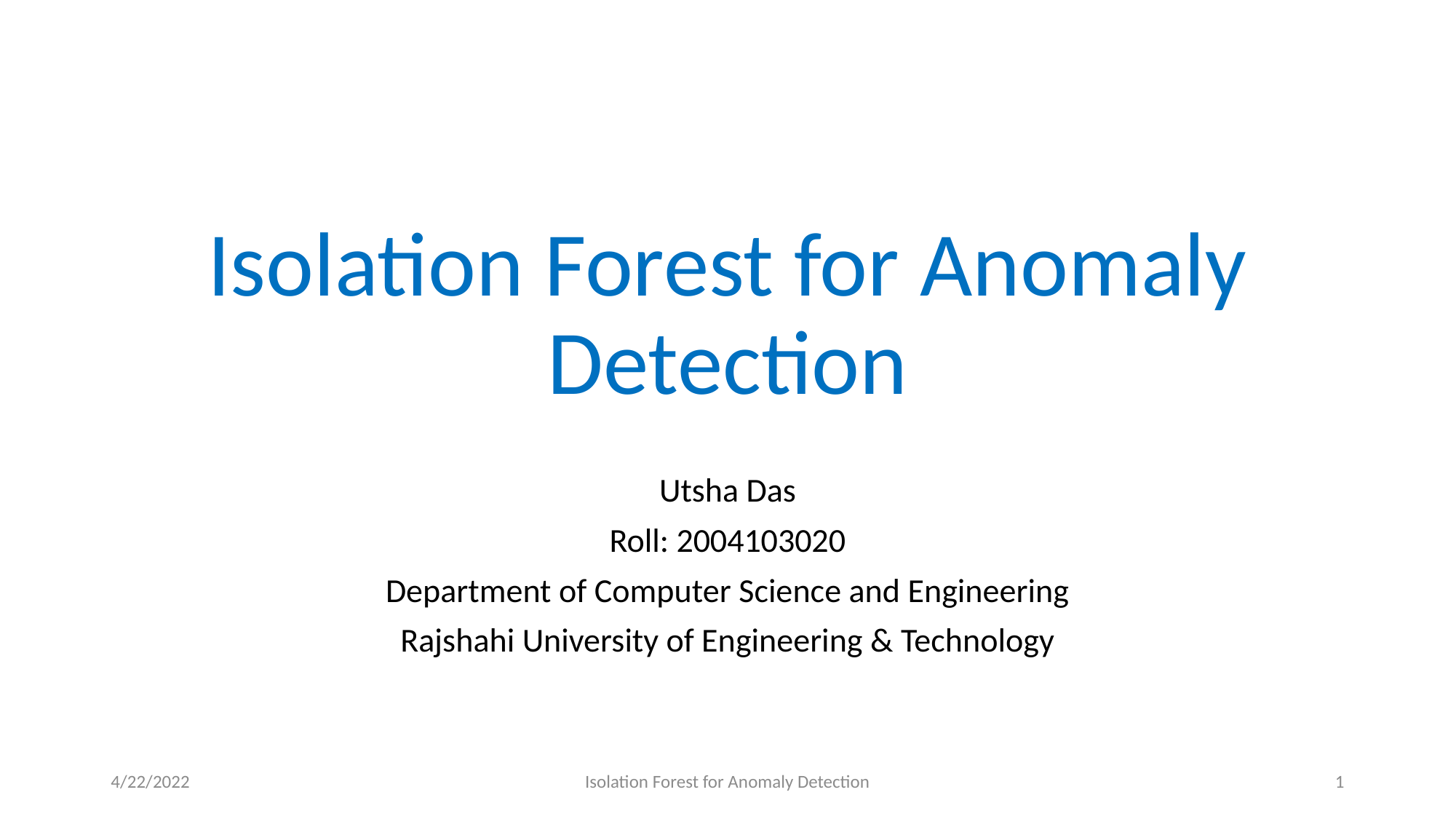

# Isolation Forest for Anomaly Detection
Utsha Das
Roll: 2004103020
Department of Computer Science and Engineering
Rajshahi University of Engineering & Technology
4/22/2022
Isolation Forest for Anomaly Detection
1